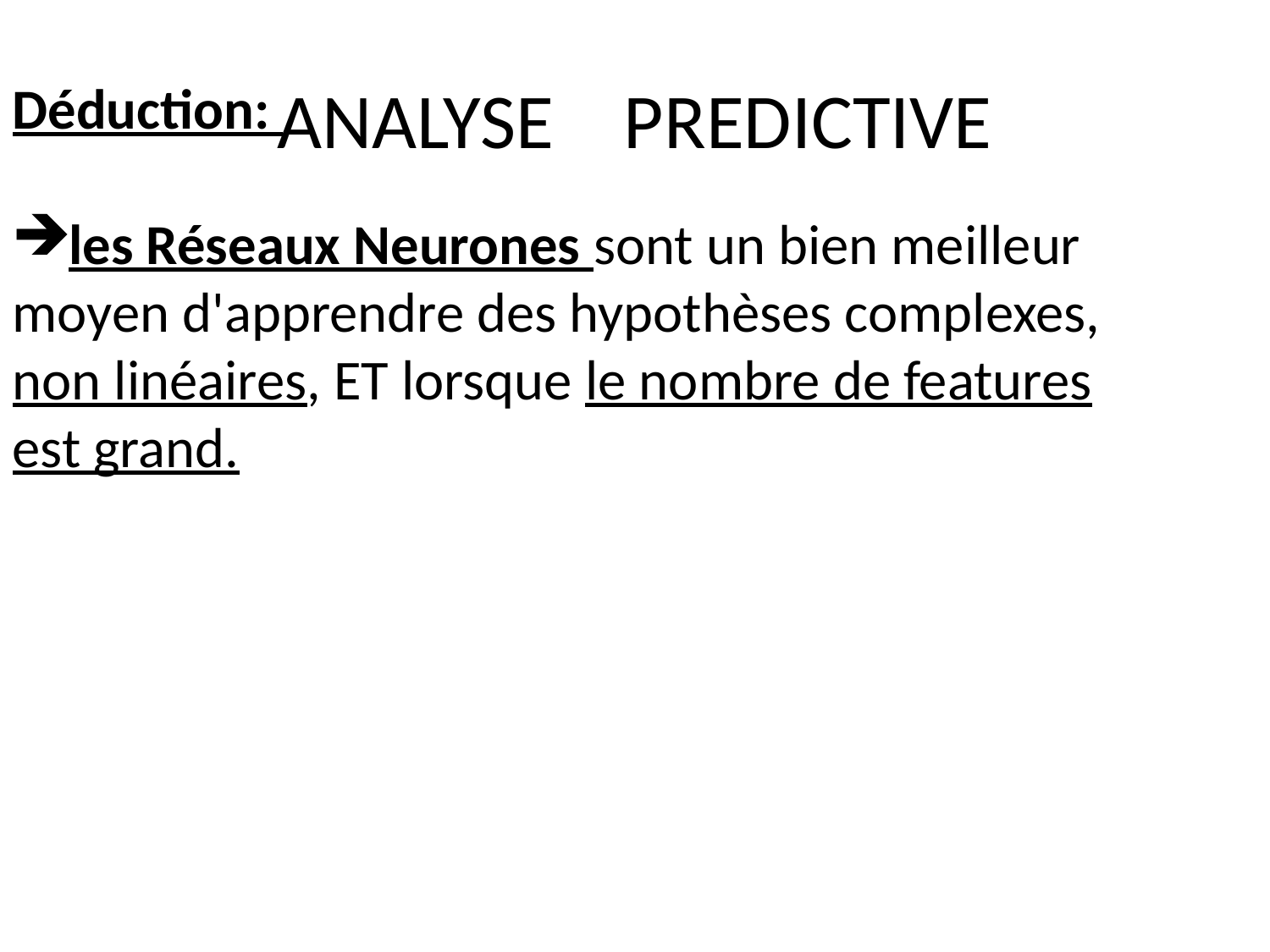

# ANALYSE    PREDICTIVE
Déduction:

les Réseaux Neurones sont un bien meilleur moyen d'apprendre des hypothèses complexes, non linéaires, ET lorsque le nombre de features est grand.